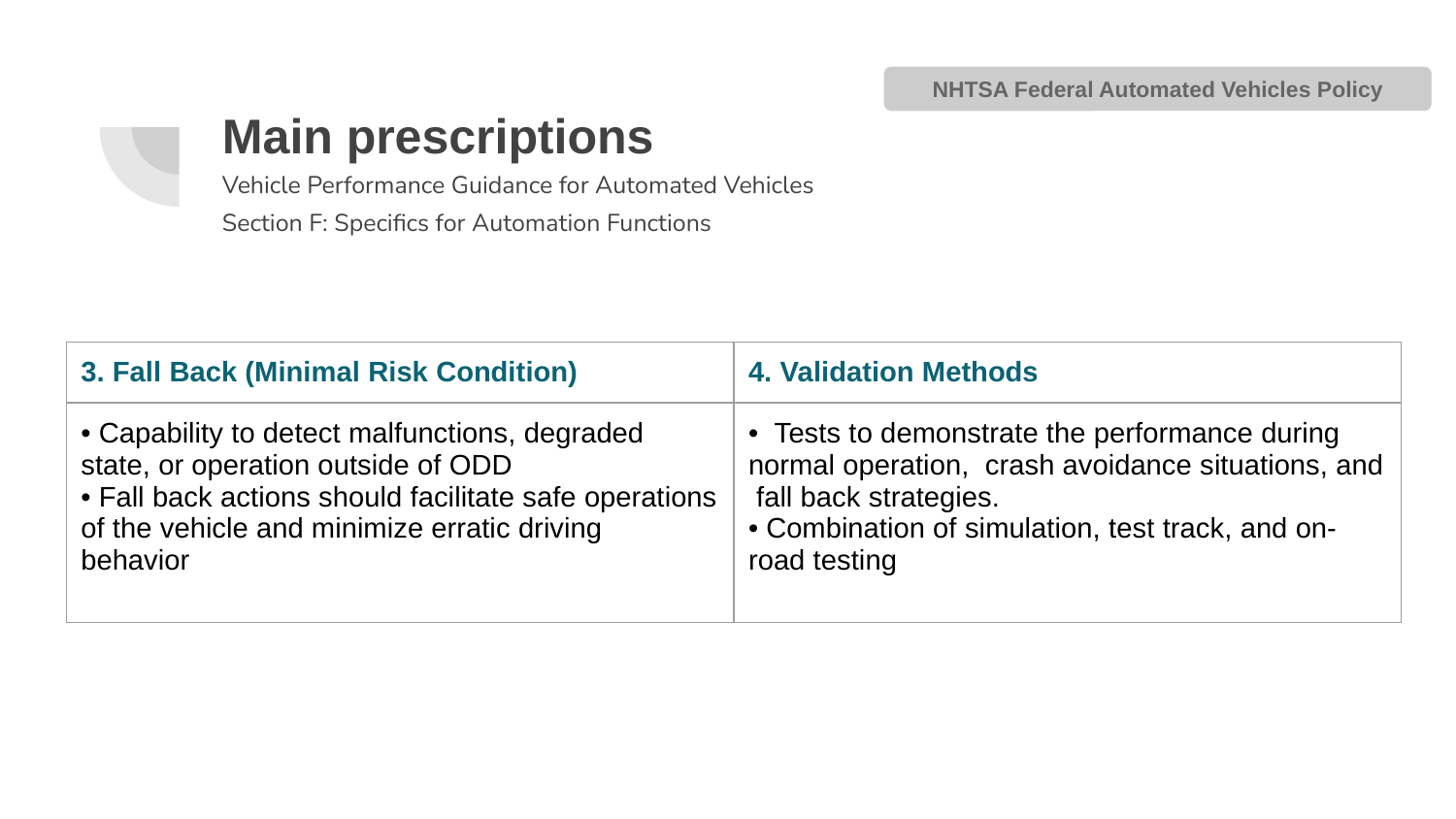

NHTSA Federal Automated Vehicles Policy
# Main prescriptions
Vehicle Performance Guidance for Automated Vehicles
Section F: Specifics for Automation Functions

| 3. Fall Back (Minimal Risk Condition) | 4. Validation Methods |
| --- | --- |
| • Capability to detect malfunctions, degraded state, or operation outside of ODD • Fall back actions should facilitate safe operations of the vehicle and minimize erratic driving behavior | • Tests to demonstrate the performance during normal operation, crash avoidance situations, and fall back strategies. • Combination of simulation, test track, and on-road testing |